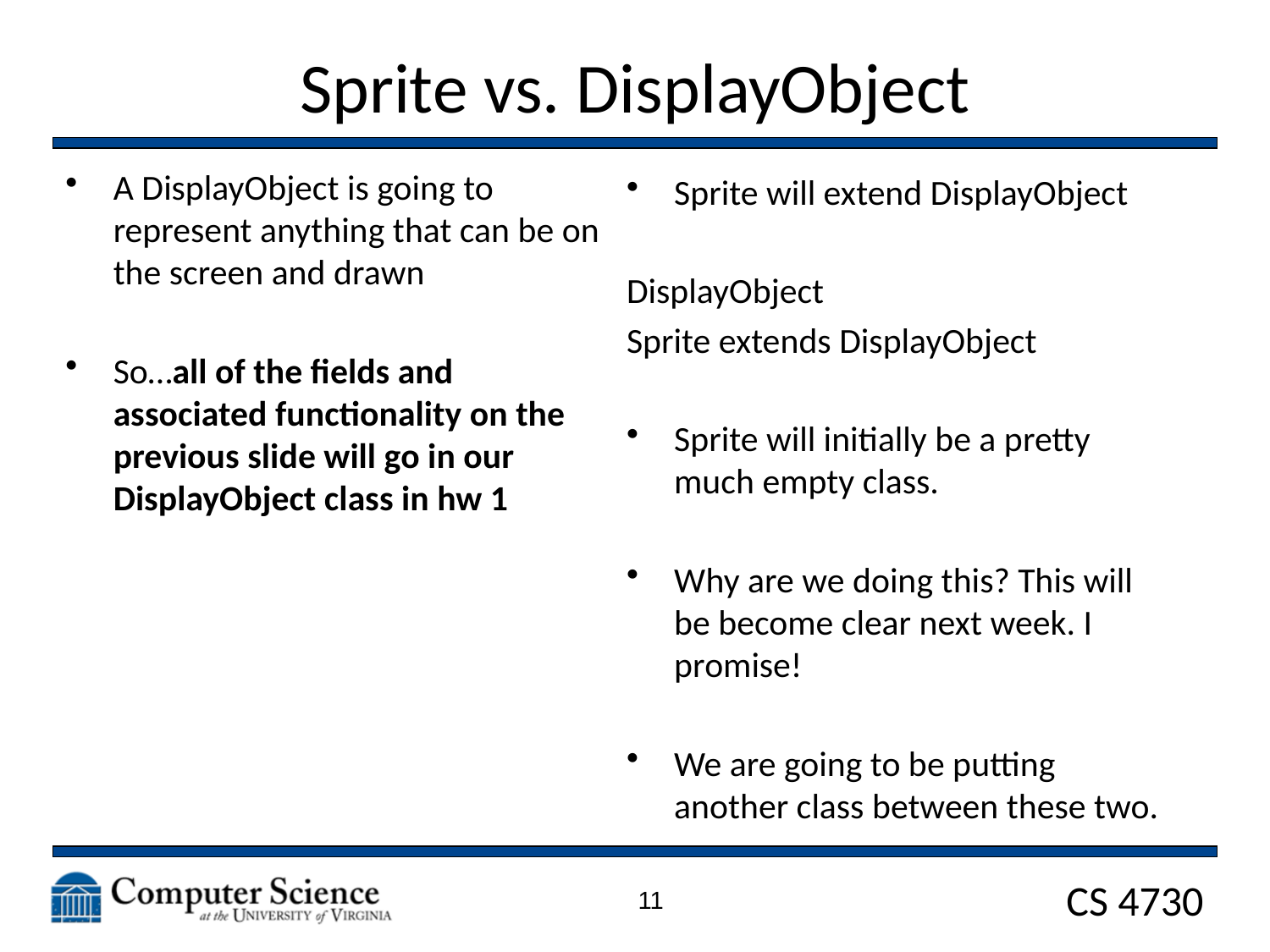

# Sprite vs. DisplayObject
A DisplayObject is going to represent anything that can be on the screen and drawn

So…all of the fields and associated functionality on the previous slide will go in our DisplayObject class in hw 1

Sprite will extend DisplayObject

DisplayObject
Sprite extends DisplayObject

Sprite will initially be a pretty much empty class.

Why are we doing this? This will be become clear next week. I promise!

We are going to be putting another class between these two.

11